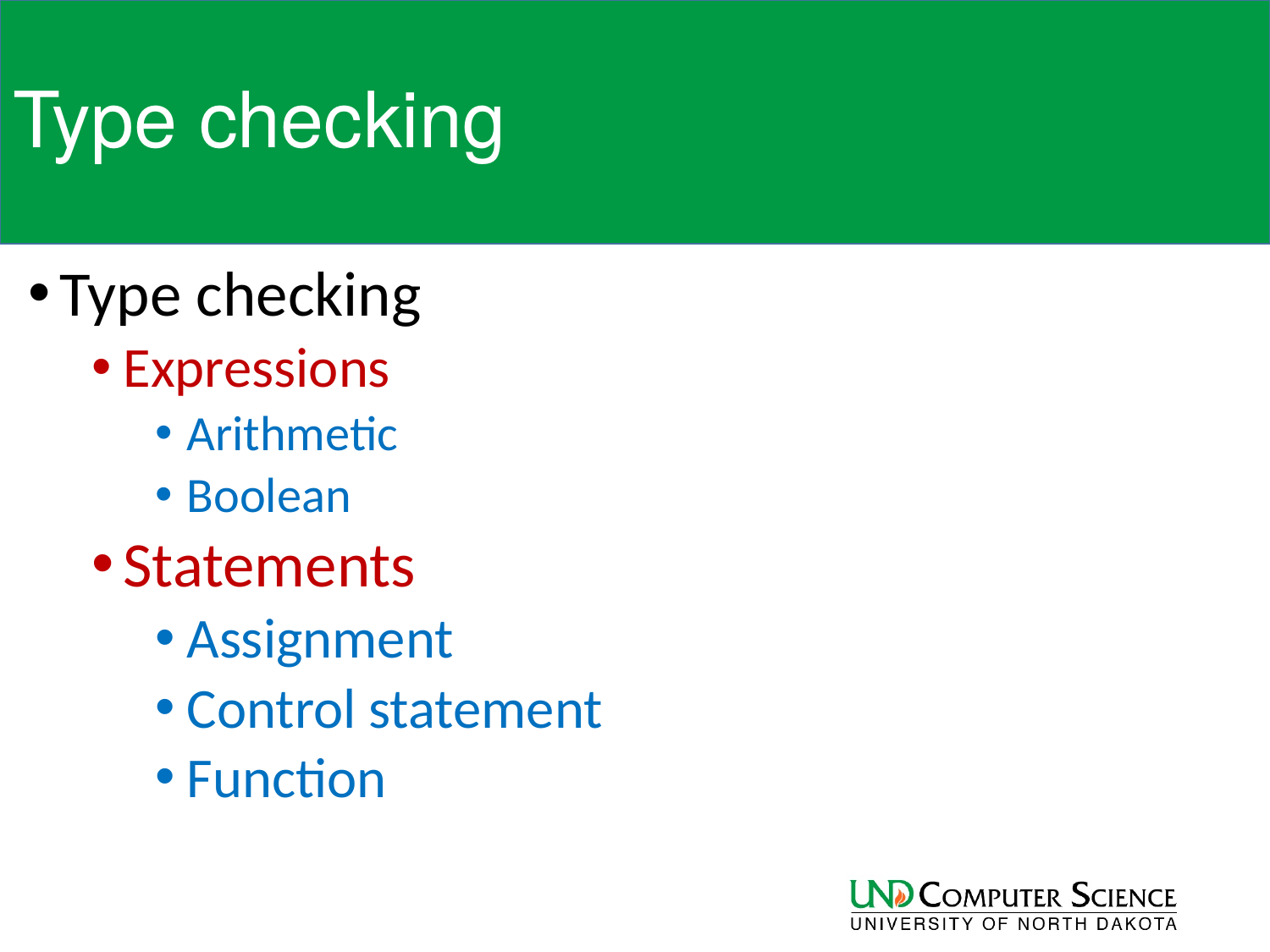

# Type checking
Type checking
Expressions
Arithmetic
Boolean
Statements
Assignment
Control statement
Function